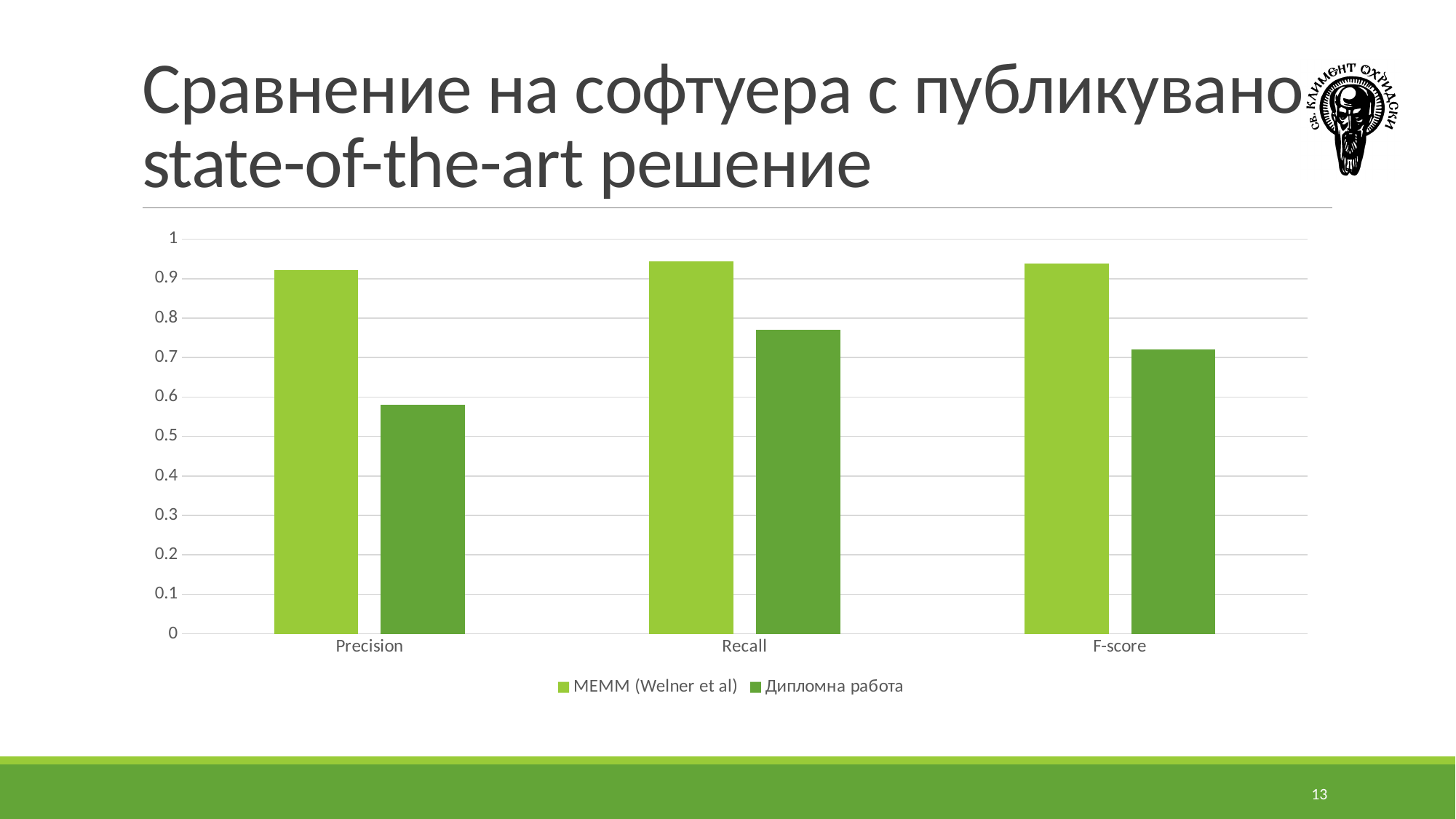

# Сравнение на софтуера с публикувано state-of-the-art решение

### Chart

| Category | MEMM (Welner et al) | Дипломна работа |
|---|---|---|
| Precision | 0.9212 | 0.58 |
| Recall | 0.943 | 0.77 |
| F-score | 0.9386 | 0.72 |
13